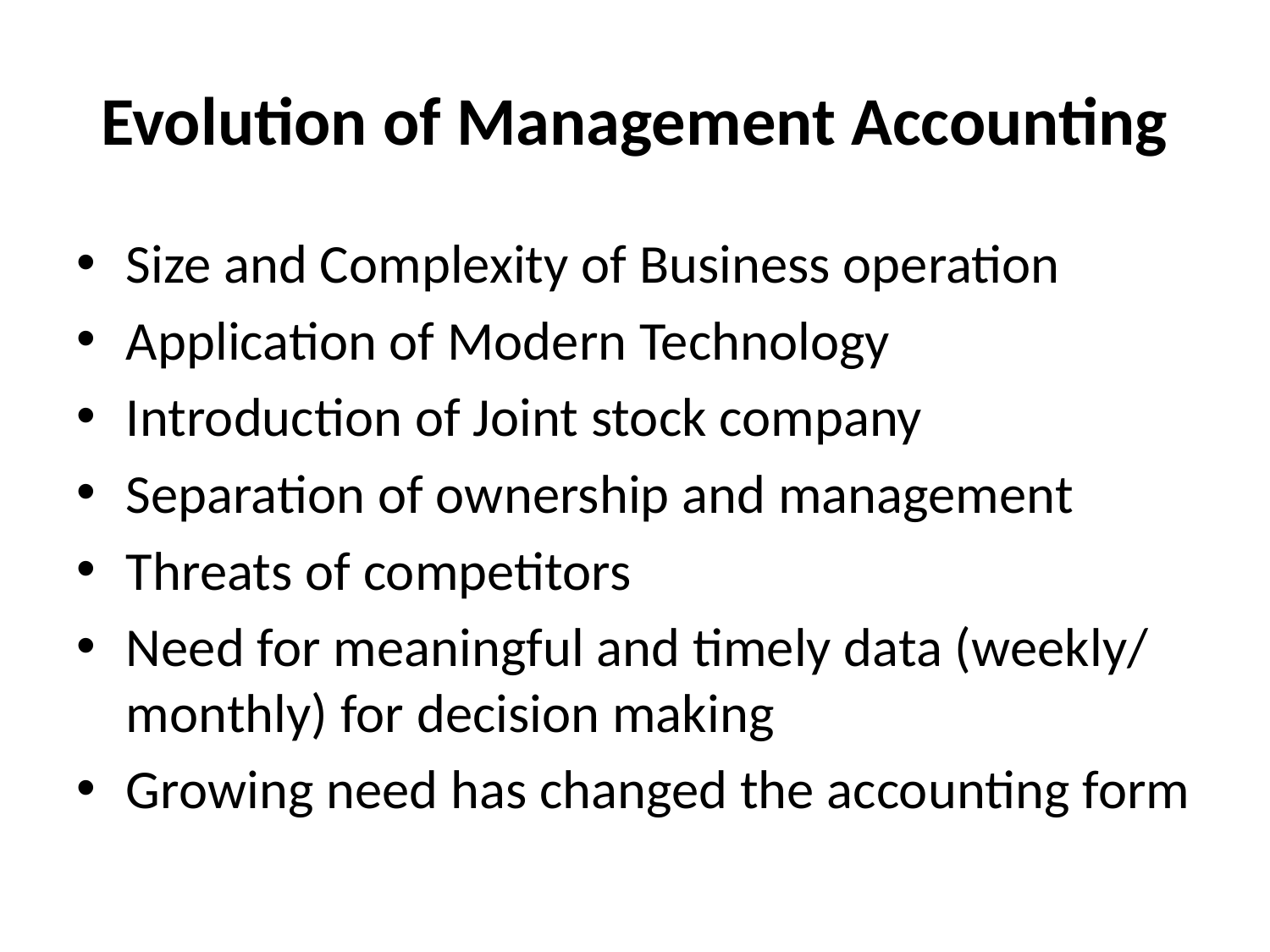

# Evolution of Management Accounting
Size and Complexity of Business operation
Application of Modern Technology
Introduction of Joint stock company
Separation of ownership and management
Threats of competitors
Need for meaningful and timely data (weekly/ monthly) for decision making
Growing need has changed the accounting form